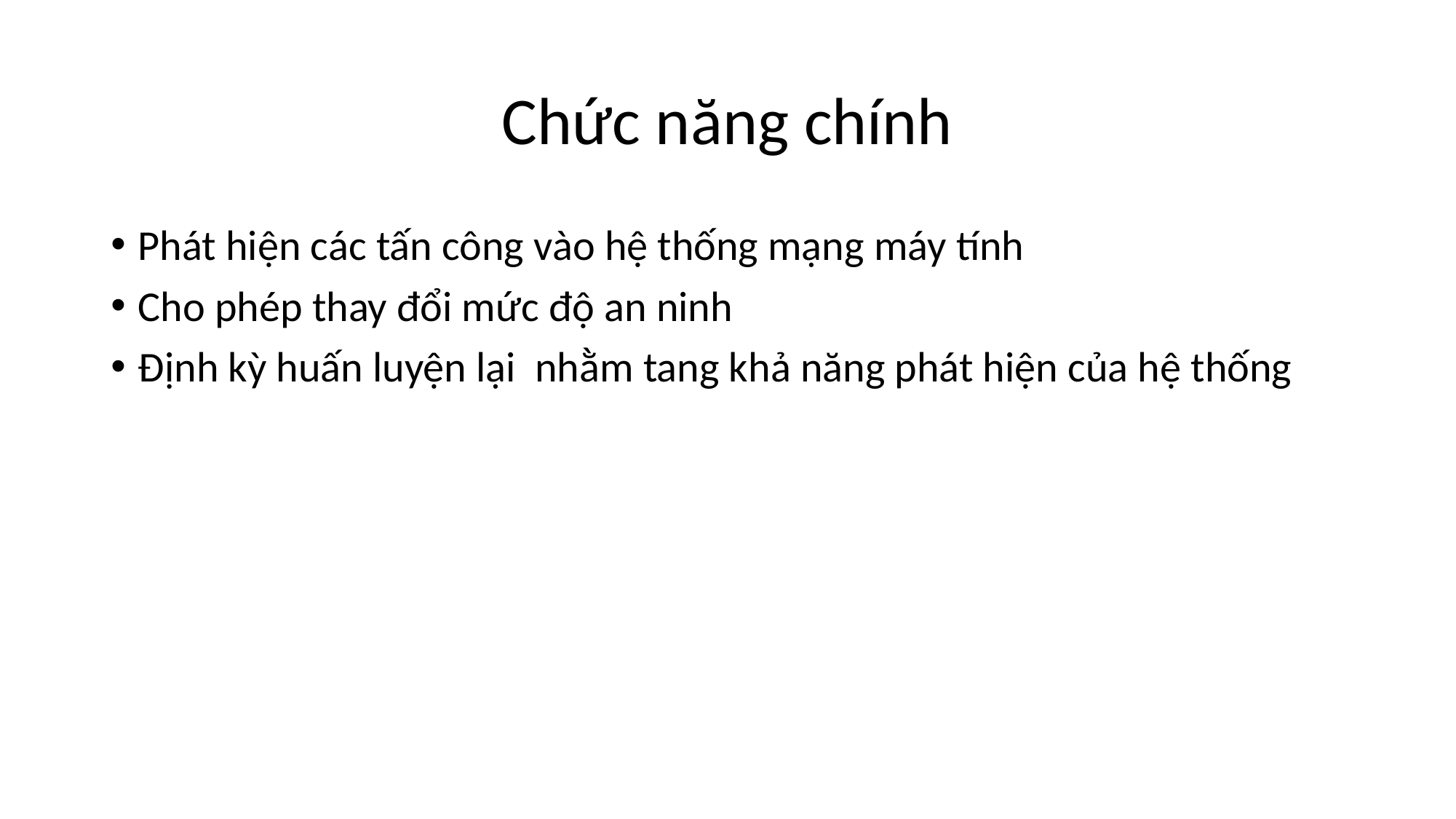

# Chức năng chính
Phát hiện các tấn công vào hệ thống mạng máy tính
Cho phép thay đổi mức độ an ninh
Định kỳ huấn luyện lại  nhằm tang khả năng phát hiện của hệ thống